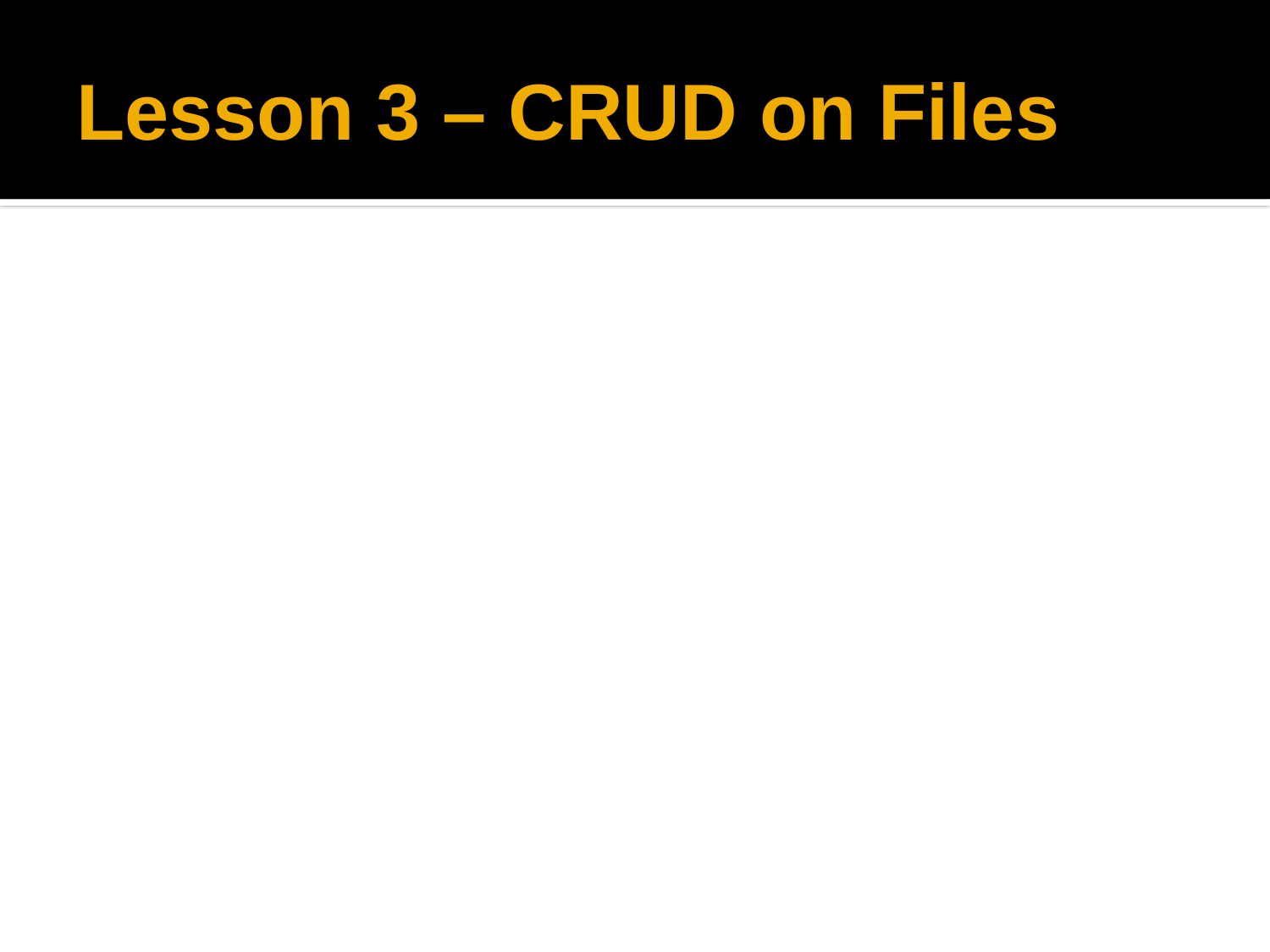

# Lesson 3 – CRUD on Files